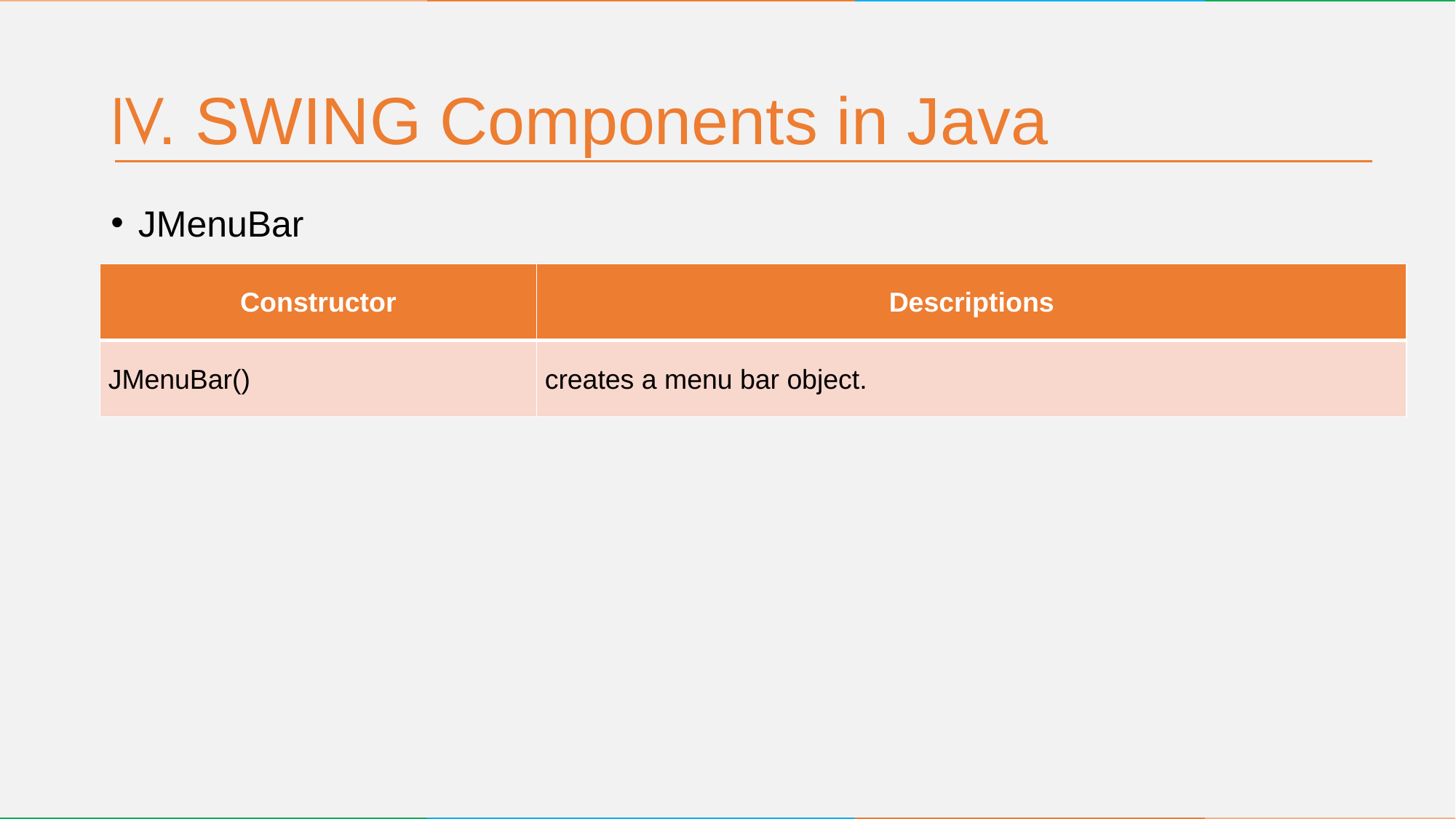

# IV. SWING Components in Java
JMenuBar
| Constructor | Descriptions |
| --- | --- |
| JMenuBar() | creates a menu bar object. |